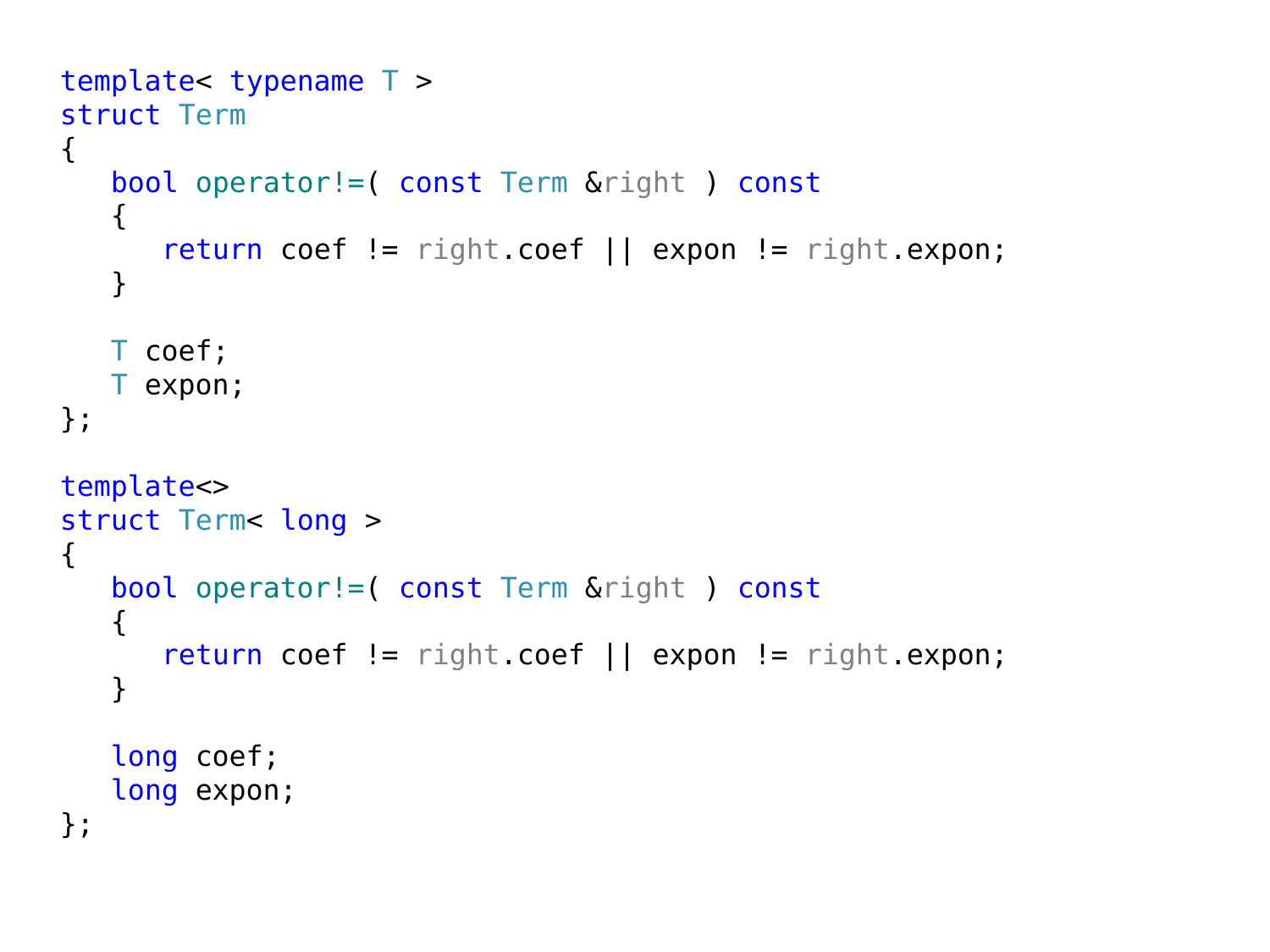

template< typename T >
struct Term
{
   bool operator!=( const Term &right ) const
   {
      return coef != right.coef || expon != right.expon;
   }

   T coef;
   T expon;
};

template<>
struct Term< long >
{
   bool operator!=( const Term &right ) const
   {
      return coef != right.coef || expon != right.expon;
   }

   long coef;
   long expon;
};